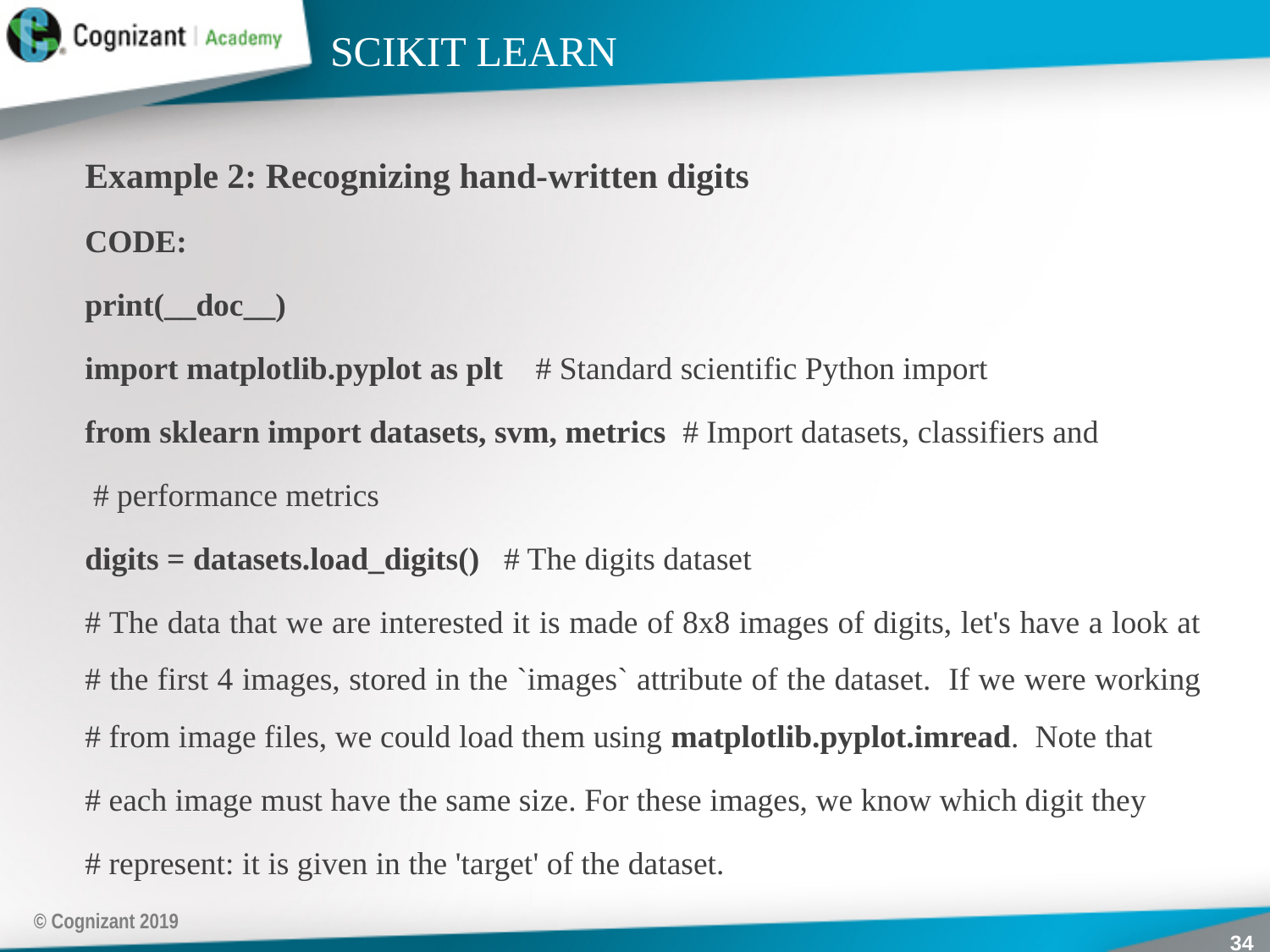

# SCIKIT LEARN
Example 2: Recognizing hand-written digits
CODE:
print(__doc__)
import matplotlib.pyplot as plt    # Standard scientific Python import
from sklearn import datasets, svm, metrics  # Import datasets, classifiers and
 # performance metrics
digits = datasets.load_digits()   # The digits dataset
# The data that we are interested it is made of 8x8 images of digits, let's have a look at # the first 4 images, stored in the `images` attribute of the dataset.  If we were working # from image files, we could load them using matplotlib.pyplot.imread.  Note that
# each image must have the same size. For these images, we know which digit they
# represent: it is given in the 'target' of the dataset.
© Cognizant 2019
34